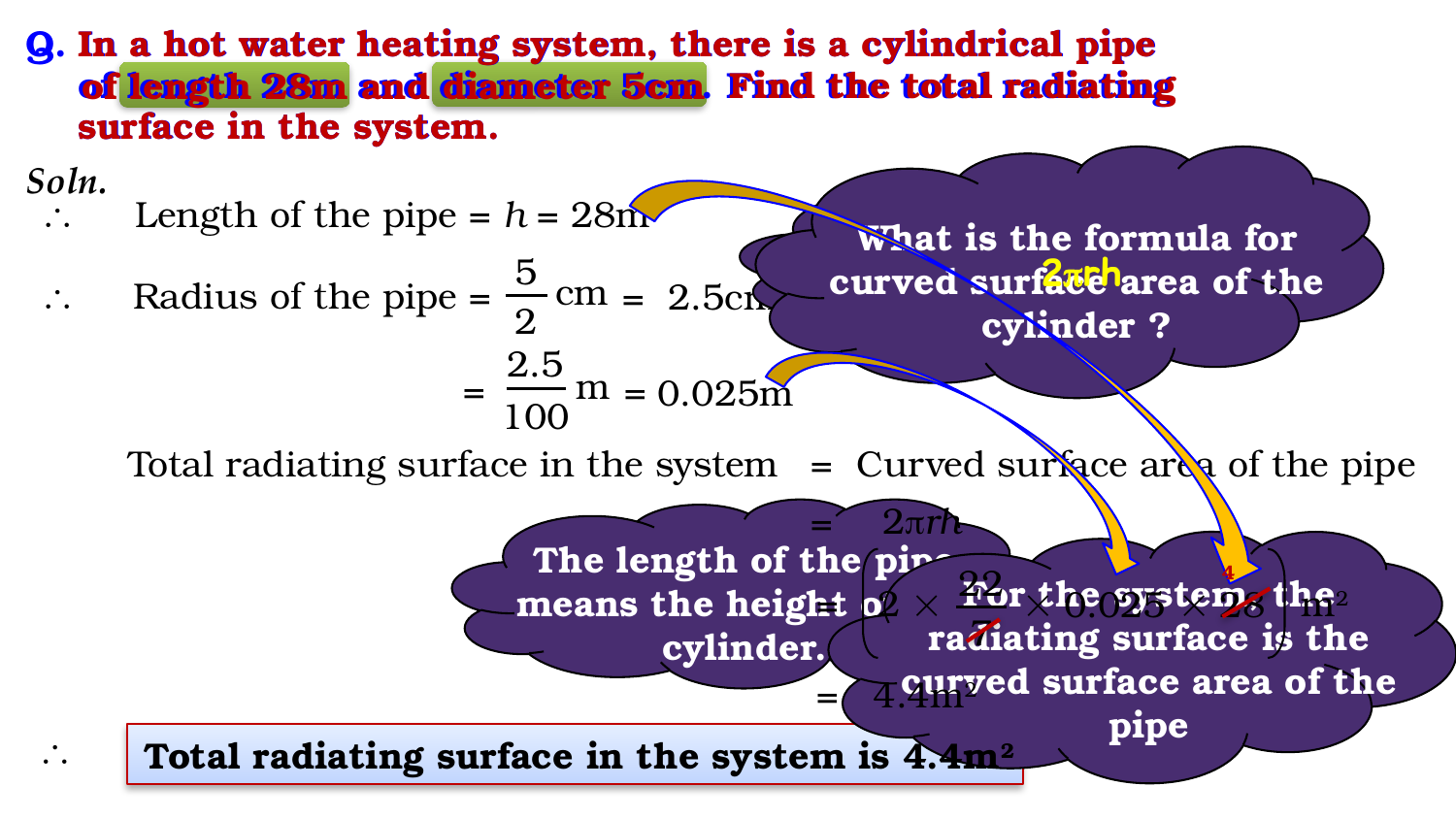

In a hot water heating system, there is a cylindrical pipe
Q. In a hot water heating system, there is a cylindrical pipe
of length 28m and diameter 5cm. Find the total radiating
Find the total radiating
of length 28m and diameter 5cm

surface in the system.
surface in the system.

Soln.

∴
Length of the pipe = h = 28m
What is the formula for curved surface area of the cylinder ?
The pipe is cylindrical in shape
5
2πrh
cm
∴
Radius of the pipe =
=  2.5cm
2

2.5
m
=
=
0.025m
100

Total radiating surface in the system
=
Curved surface area of the pipe
2πrh
=

The length of the pipe means the height of the cylinder.

4
22
For the system, the radiating surface is the curved surface area of the pipe
=
2
×
×
×
m2
0.025
28
7
4.4m2
=
∴

Total radiating surface in the system is 4.4m2